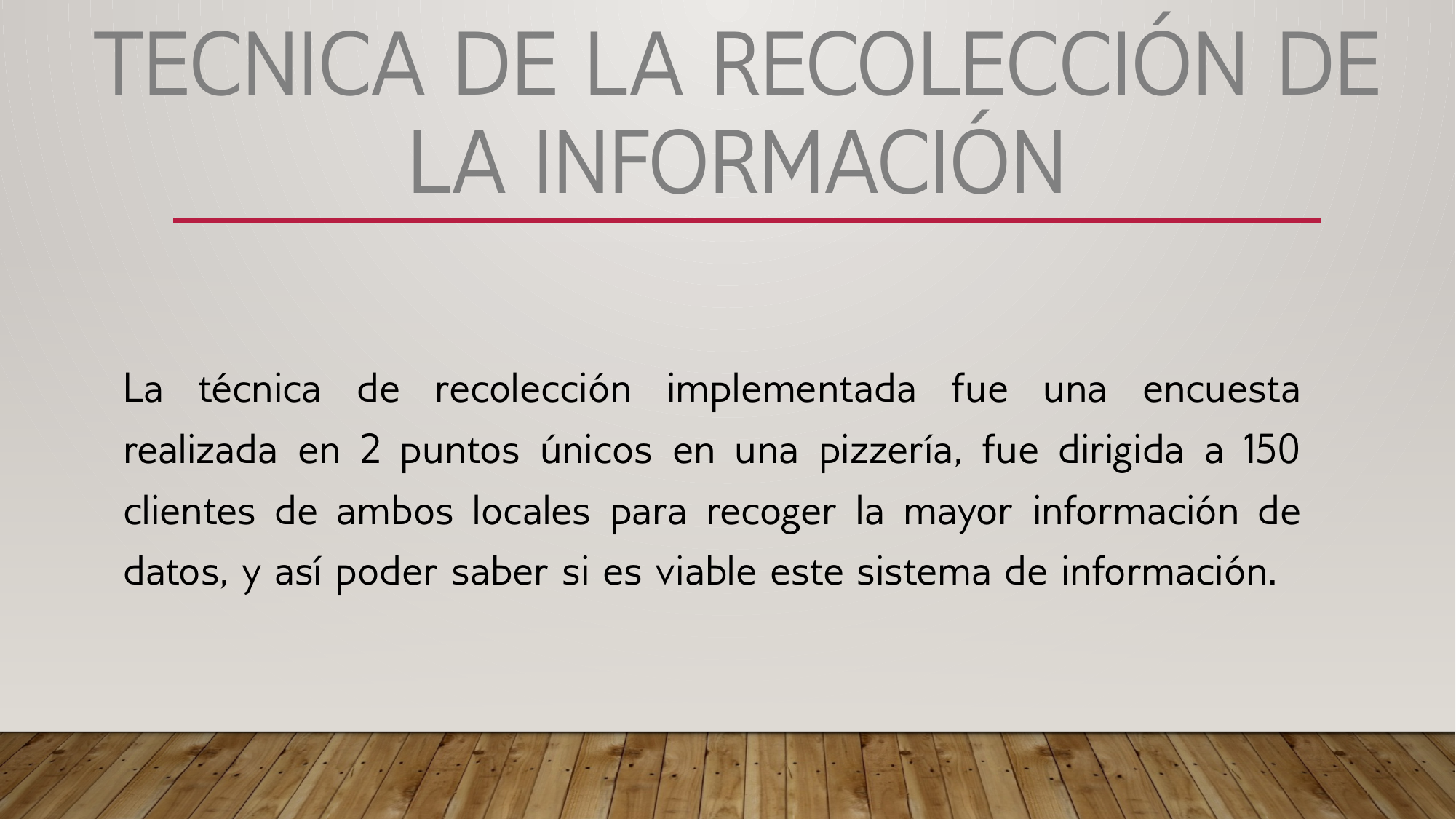

# TECNICA DE LA RECOLECCIÓN DE LA INFORMACIÓN
La técnica de recolección implementada fue una encuesta realizada en 2 puntos únicos en una pizzería, fue dirigida a 150 clientes de ambos locales para recoger la mayor información de datos, y así poder saber si es viable este sistema de información.